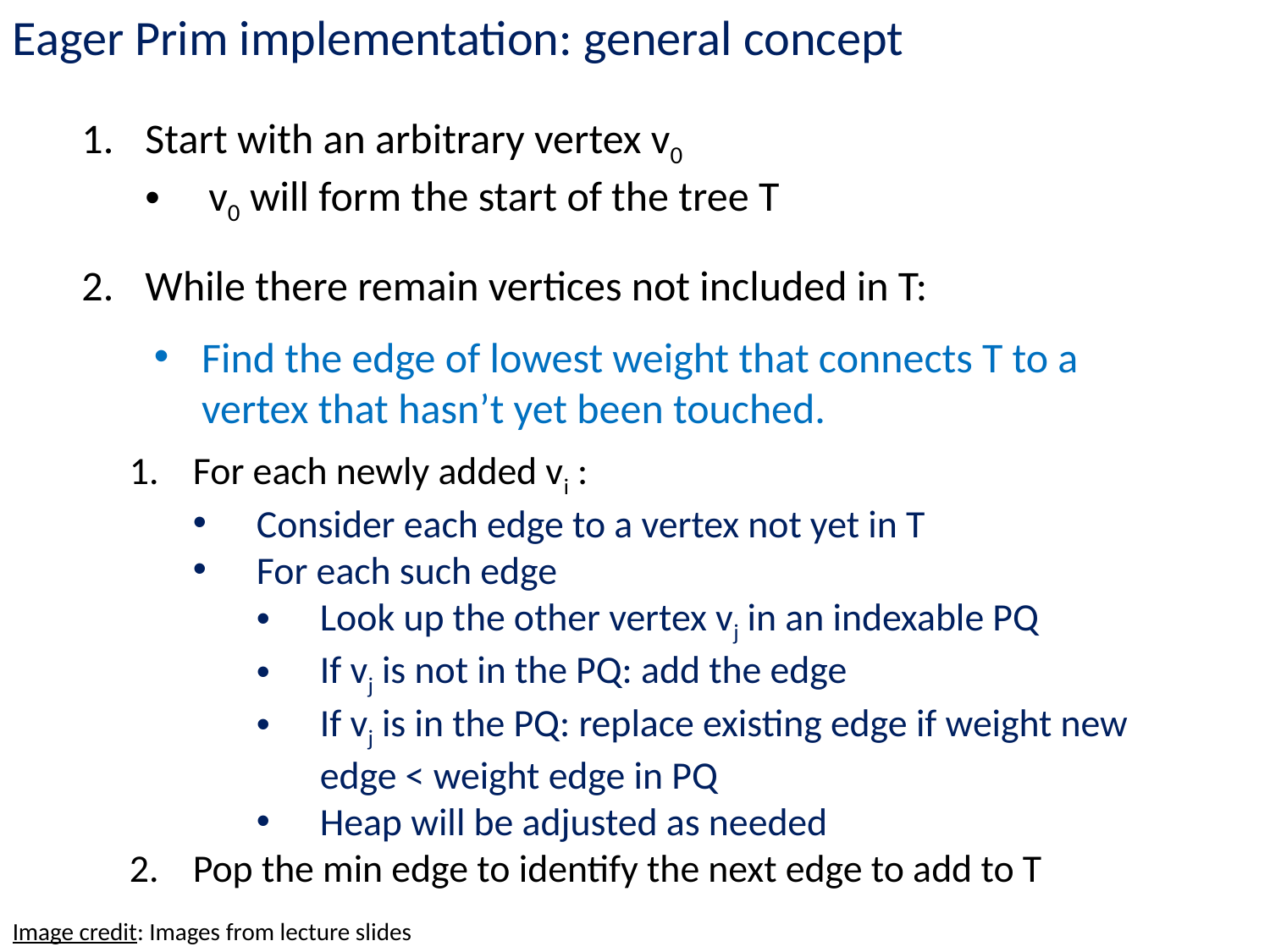

Eager Prim implementation: general concept
Start with an arbitrary vertex v0
v0 will form the start of the tree T
While there remain vertices not included in T:
Find the edge of lowest weight that connects T to a vertex that hasn’t yet been touched.
For each newly added vi :
Consider each edge to a vertex not yet in T
For each such edge
Look up the other vertex vj in an indexable PQ
If vj is not in the PQ: add the edge
If vj is in the PQ: replace existing edge if weight new edge < weight edge in PQ
Heap will be adjusted as needed
Pop the min edge to identify the next edge to add to T

Then pop the min from the PQ to find out the next vj to add to T (and the edge used to connect to it)
Image credit: Images from lecture slides